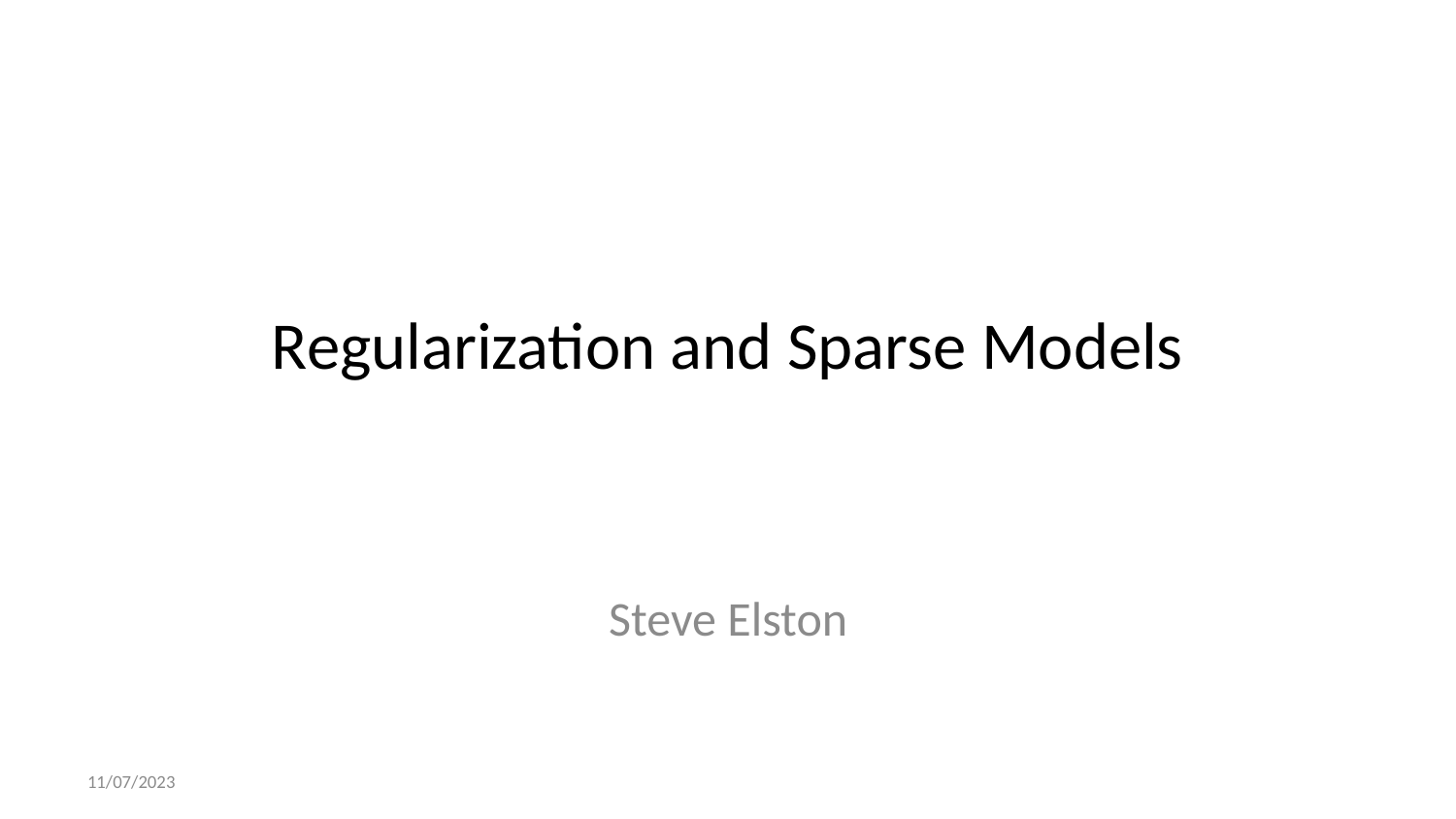

# Regularization and Sparse Models
Steve Elston
11/07/2023